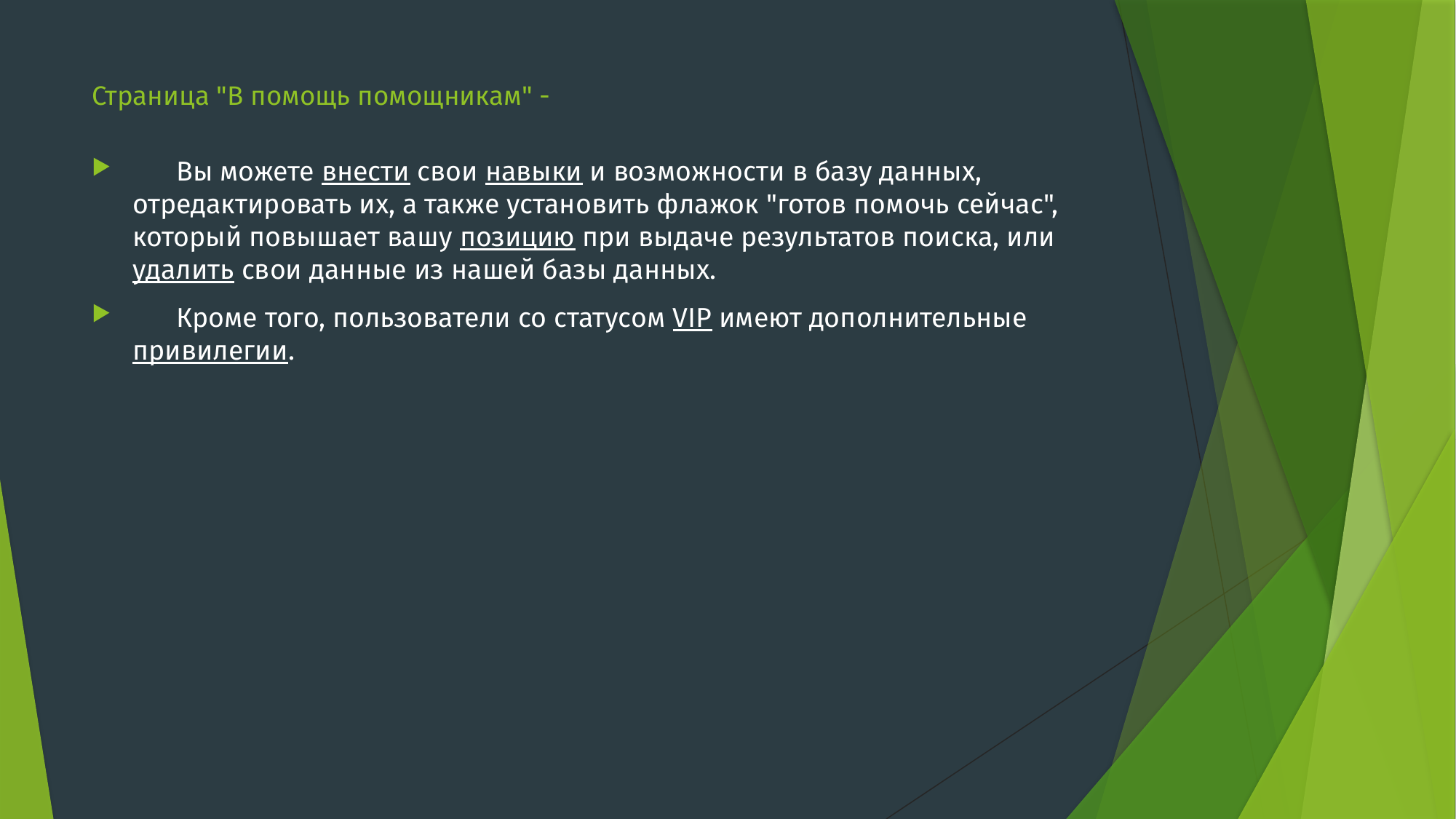

# Страница "В помощь помощникам" -
      Вы можете внести свои навыки и возможности в базу данных, отредактировать их, а также установить флажок "готов помочь сейчас", который повышает вашу позицию при выдаче результатов поиска, или удалить свои данные из нашей базы данных.
      Кроме того, пользователи со статусом VIP имеют дополнительные привилегии.